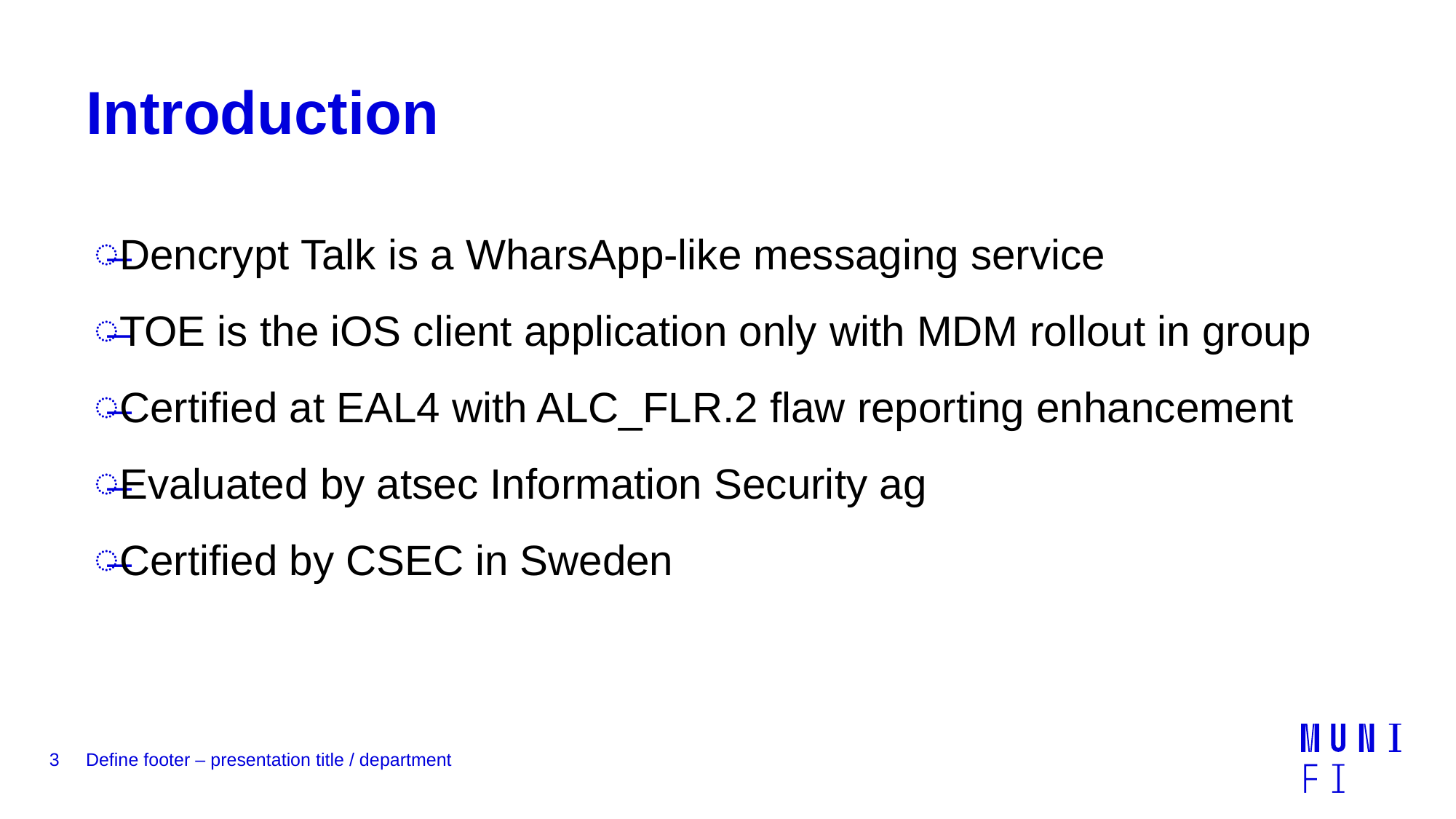

# Introduction
Dencrypt Talk is a WharsApp-like messaging service
TOE is the iOS client application only with MDM rollout in group
Certified at EAL4 with ALC_FLR.2 flaw reporting enhancement
Evaluated by atsec Information Security ag
Certified by CSEC in Sweden
3
Define footer – presentation title / department